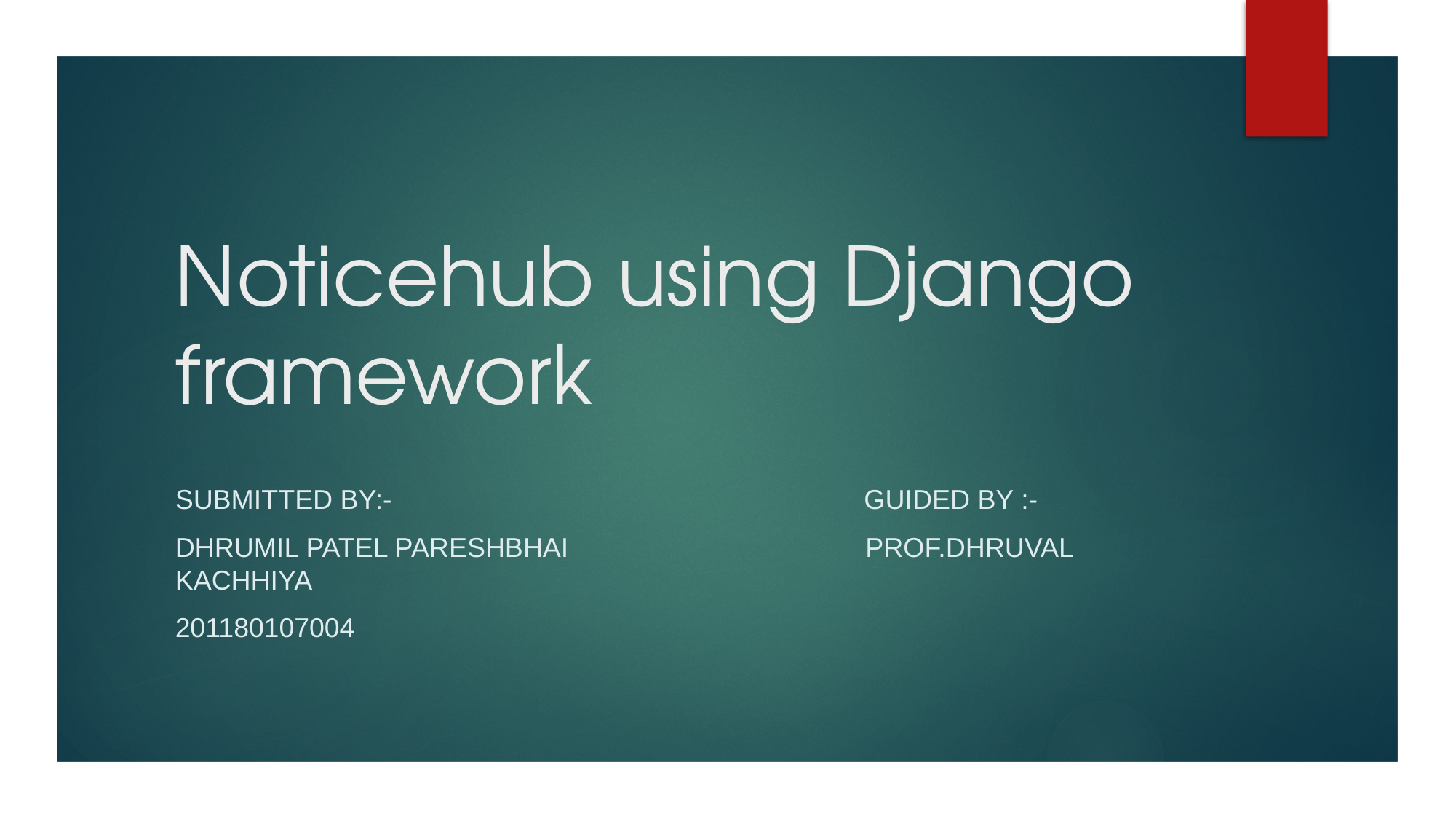

# Noticehub using Django framework
Submitted By:-                                                              Guided By :-
Dhrumil patel pareshbhai                                       Prof.Dhruval Kachhiya
201180107004